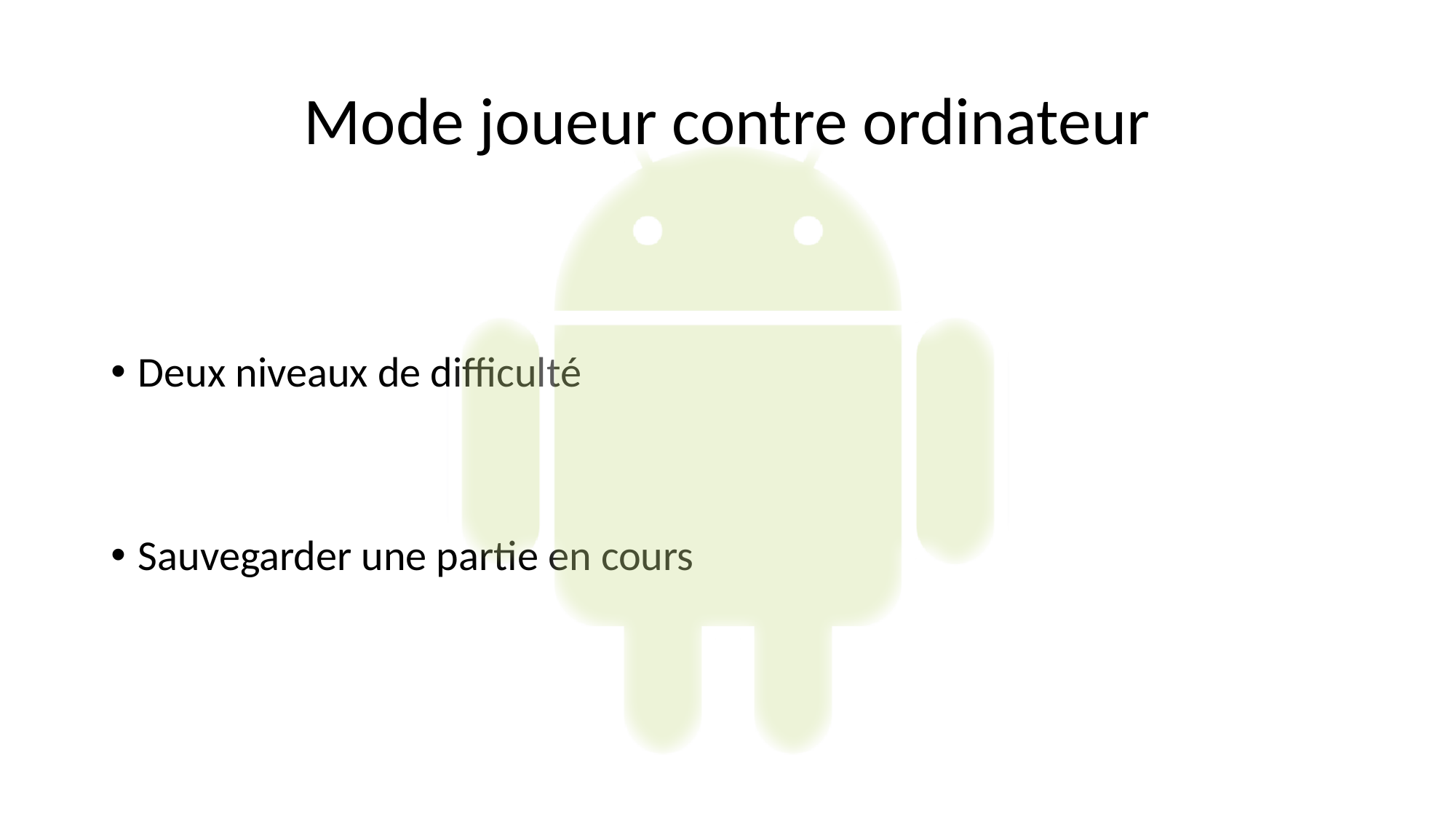

# Mode joueur contre ordinateur

Deux niveaux de difficulté

Sauvegarder une partie en cours